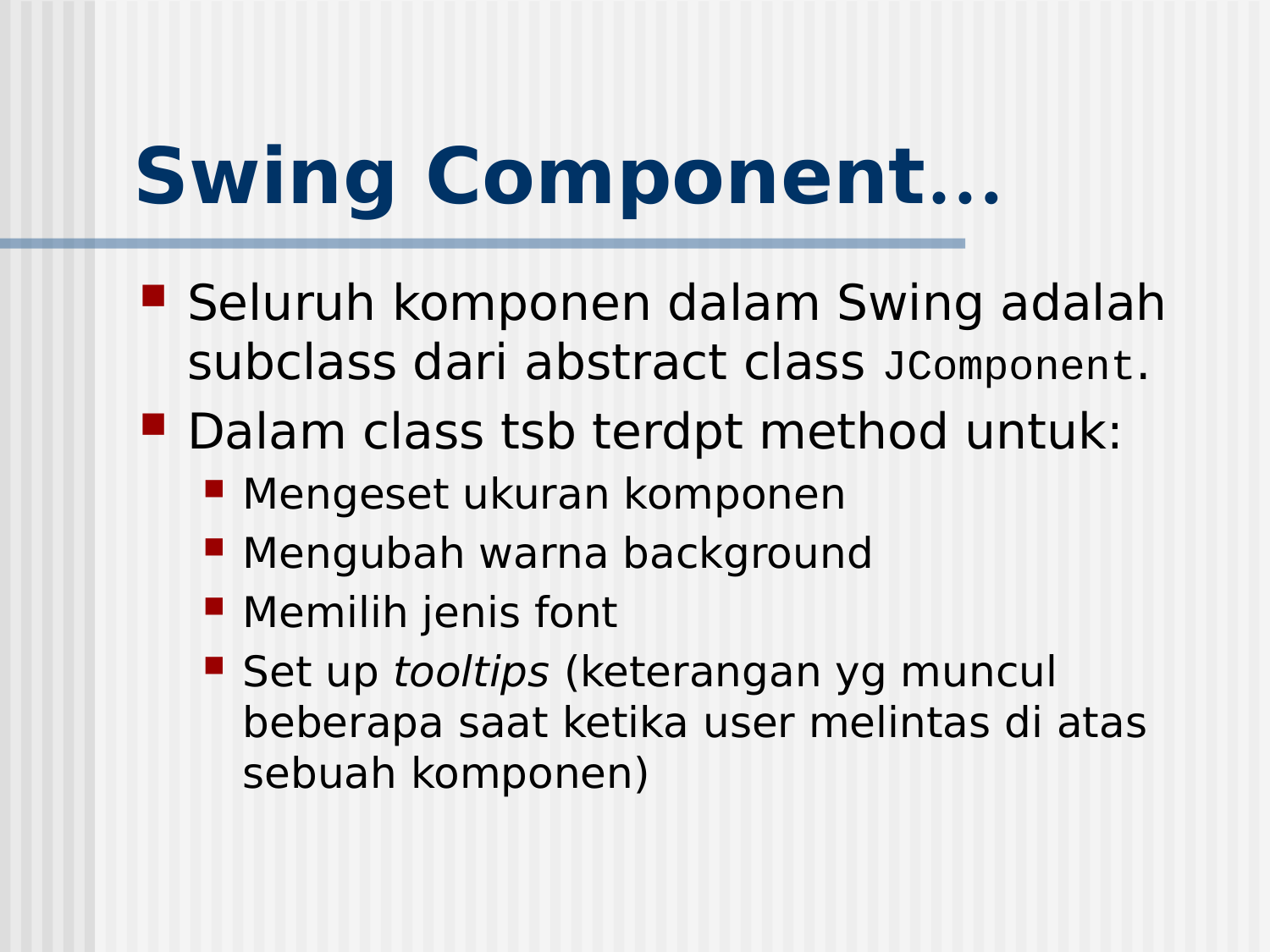

# Swing Component…
Seluruh komponen dalam Swing adalah subclass dari abstract class JComponent.
Dalam class tsb terdpt method untuk:
Mengeset ukuran komponen
Mengubah warna background
Memilih jenis font
Set up tooltips (keterangan yg muncul beberapa saat ketika user melintas di atas sebuah komponen)